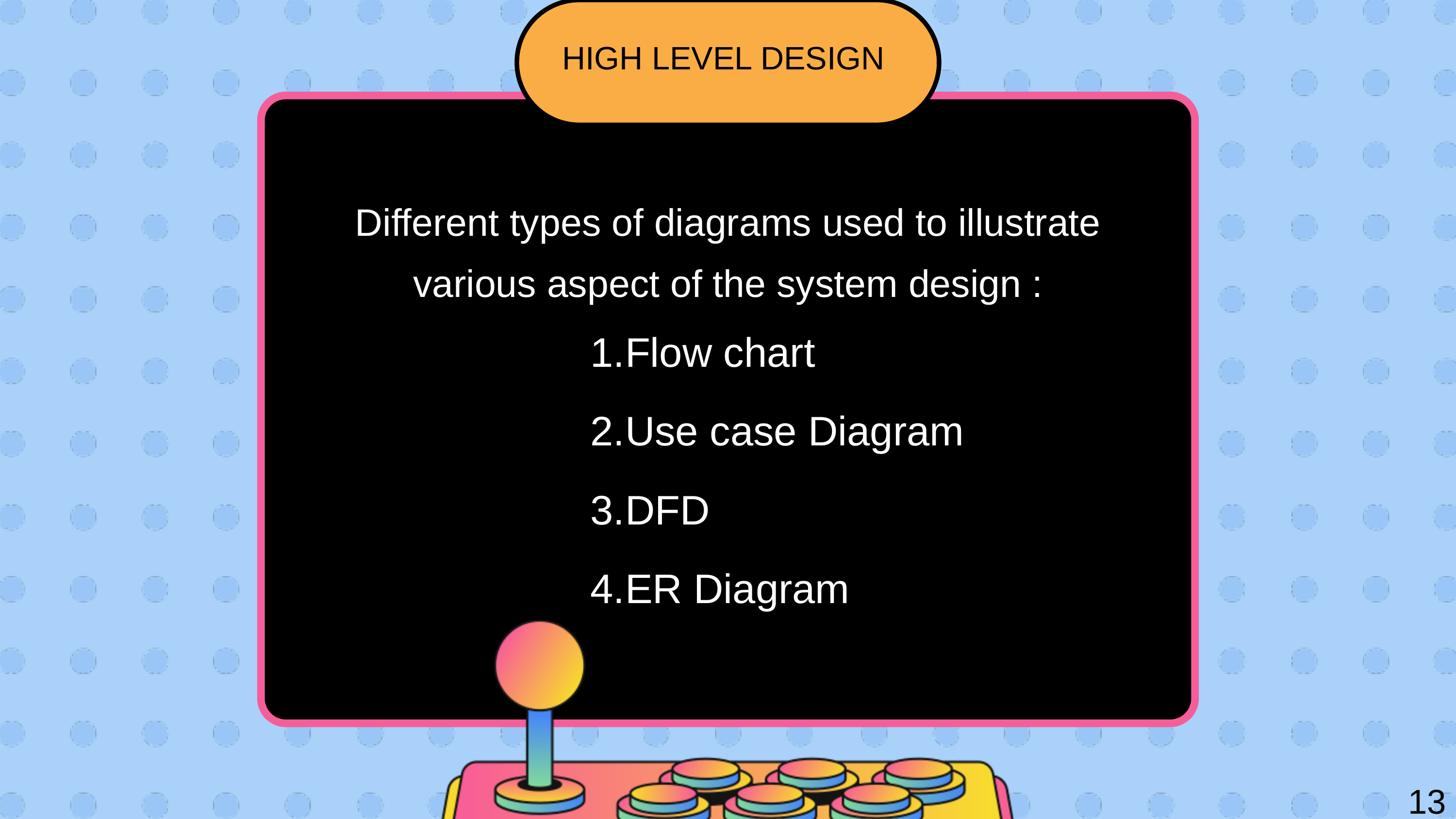

HIGH LEVEL DESIGN

Different types of diagrams used to illustrate various aspect of the system design :
Flow chart
Use case Diagram
DFD
ER Diagram

13